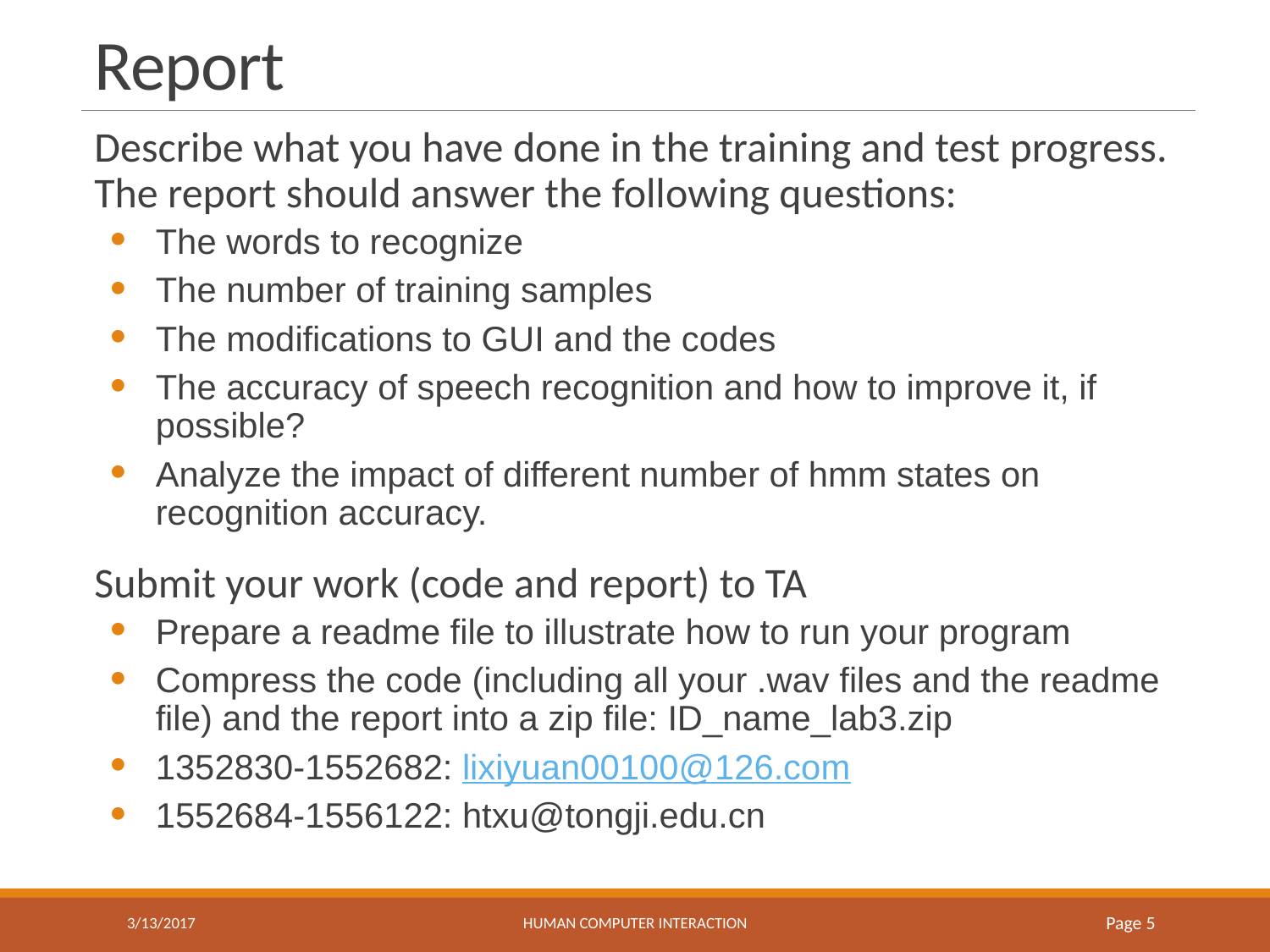

# Report
Describe what you have done in the training and test progress. The report should answer the following questions:
The words to recognize
The number of training samples
The modifications to GUI and the codes
The accuracy of speech recognition and how to improve it, if possible?
Analyze the impact of different number of hmm states on recognition accuracy.
Submit your work (code and report) to TA
Prepare a readme file to illustrate how to run your program
Compress the code (including all your .wav files and the readme file) and the report into a zip file: ID_name_lab3.zip
1352830-1552682: lixiyuan00100@126.com
1552684-1556122: htxu@tongji.edu.cn

3/13/2017
HUMAN COMPUTER INTERACTION
Page 5